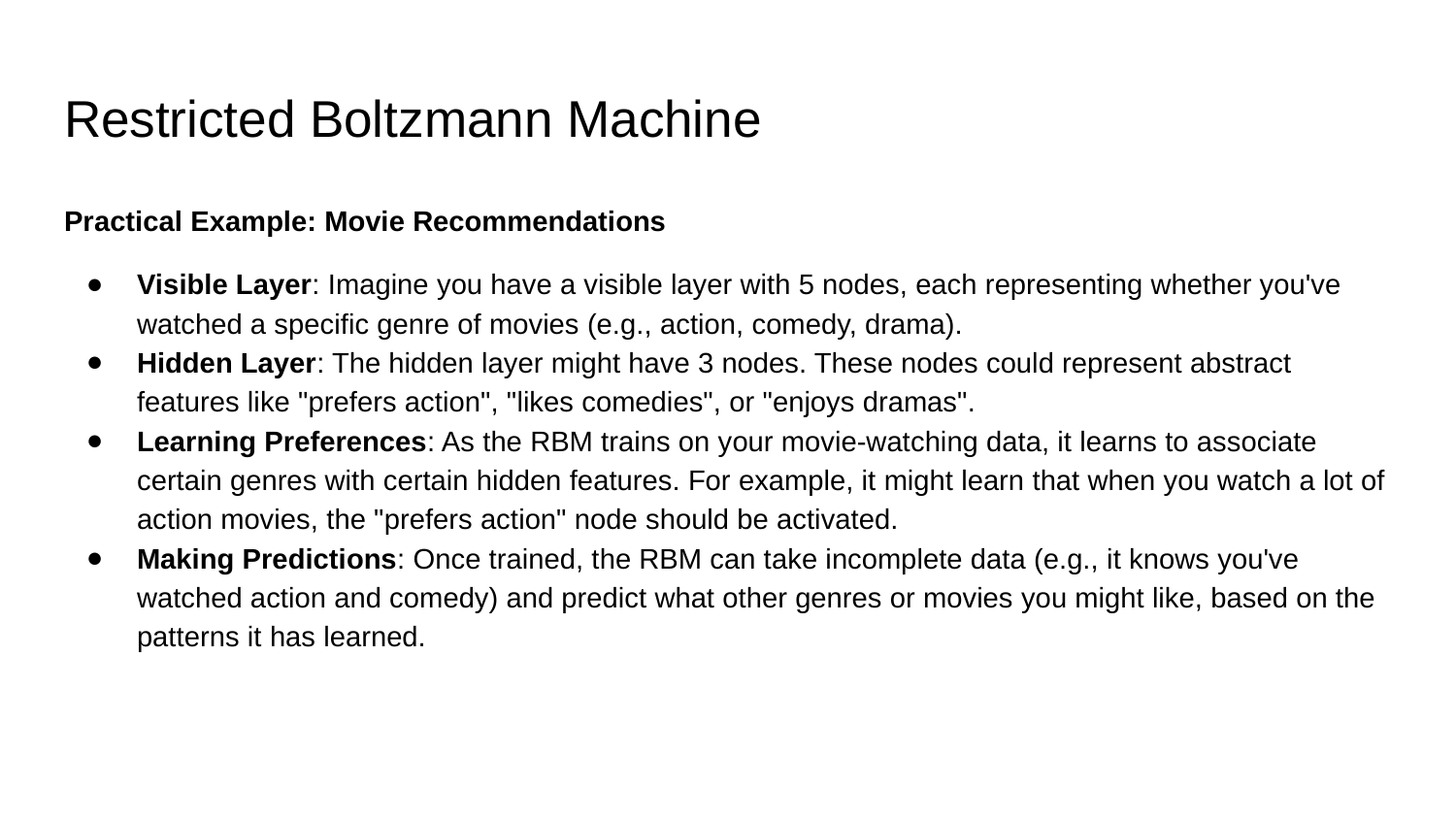

# Restricted Boltzmann Machine
Practical Example: Movie Recommendations
Visible Layer: Imagine you have a visible layer with 5 nodes, each representing whether you've watched a specific genre of movies (e.g., action, comedy, drama).
Hidden Layer: The hidden layer might have 3 nodes. These nodes could represent abstract features like "prefers action", "likes comedies", or "enjoys dramas".
Learning Preferences: As the RBM trains on your movie-watching data, it learns to associate certain genres with certain hidden features. For example, it might learn that when you watch a lot of action movies, the "prefers action" node should be activated.
Making Predictions: Once trained, the RBM can take incomplete data (e.g., it knows you've watched action and comedy) and predict what other genres or movies you might like, based on the patterns it has learned.